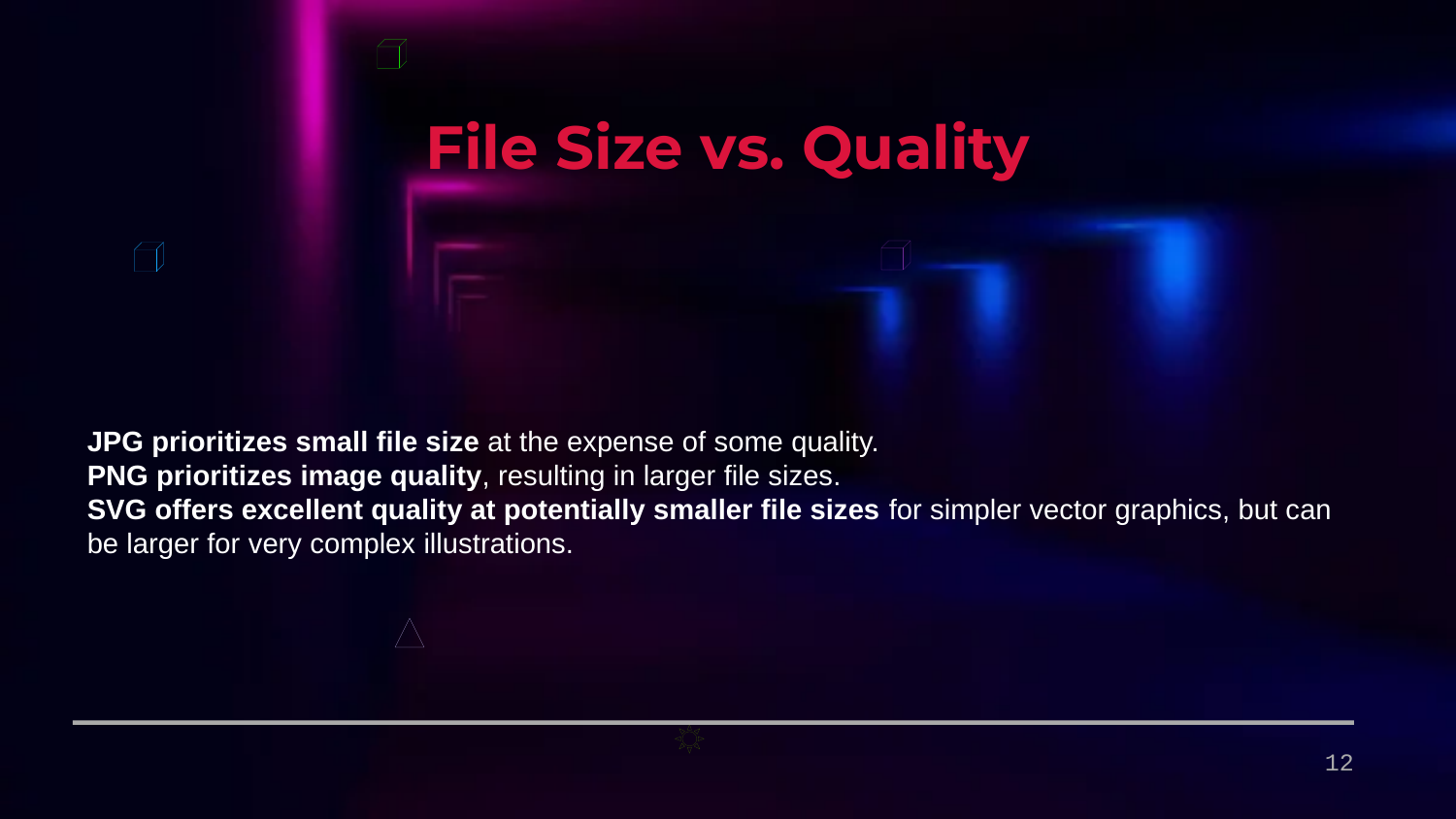

File Size vs. Quality

JPG prioritizes small file size at the expense of some quality.
PNG prioritizes image quality, resulting in larger file sizes.
SVG offers excellent quality at potentially smaller file sizes for simpler vector graphics, but can be larger for very complex illustrations.

12